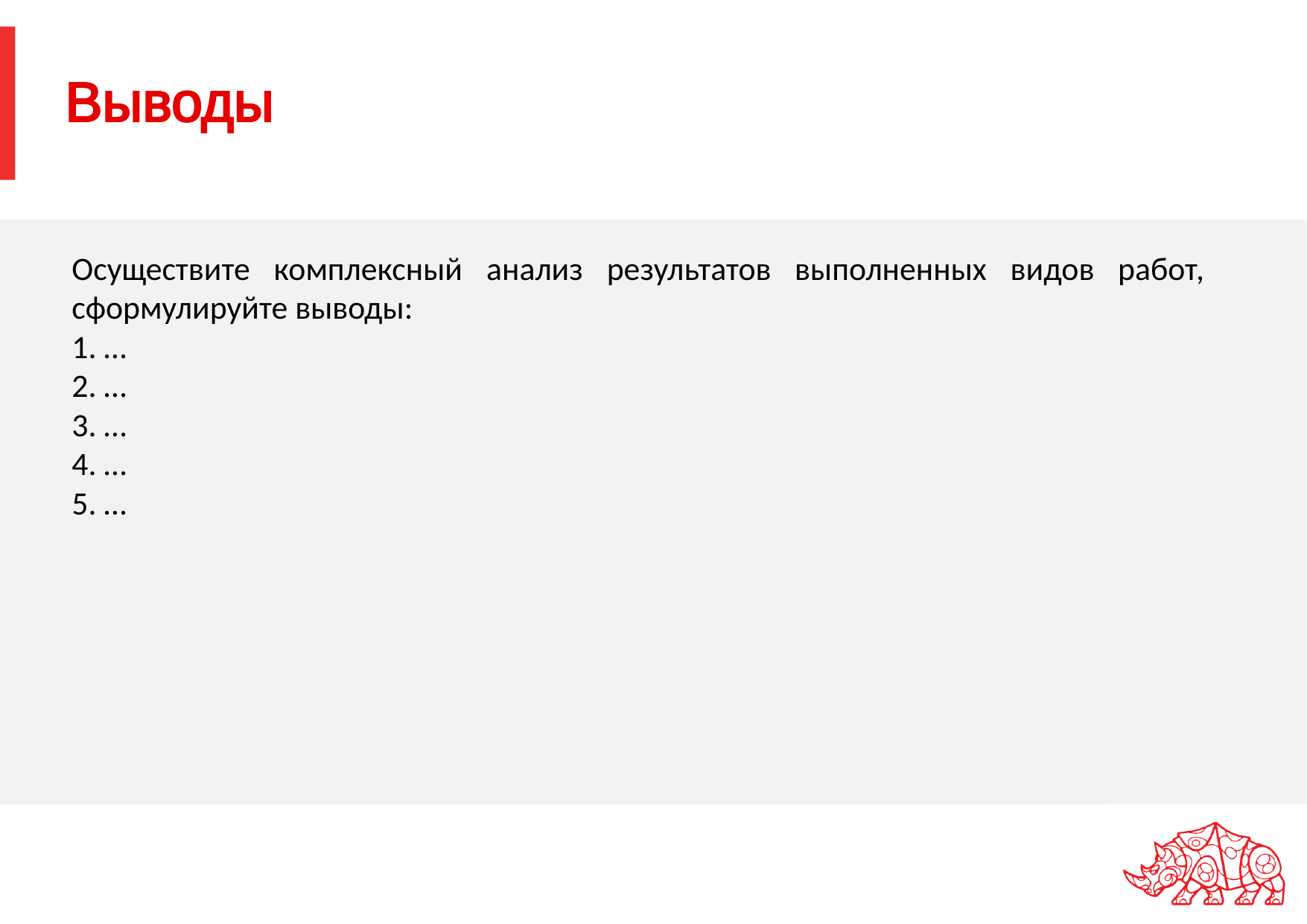

# Выводы
Осуществите комплексный анализ результатов выполненных видов работ, сформулируйте выводы:
1. …
2. …
3. …
4. …
5. …